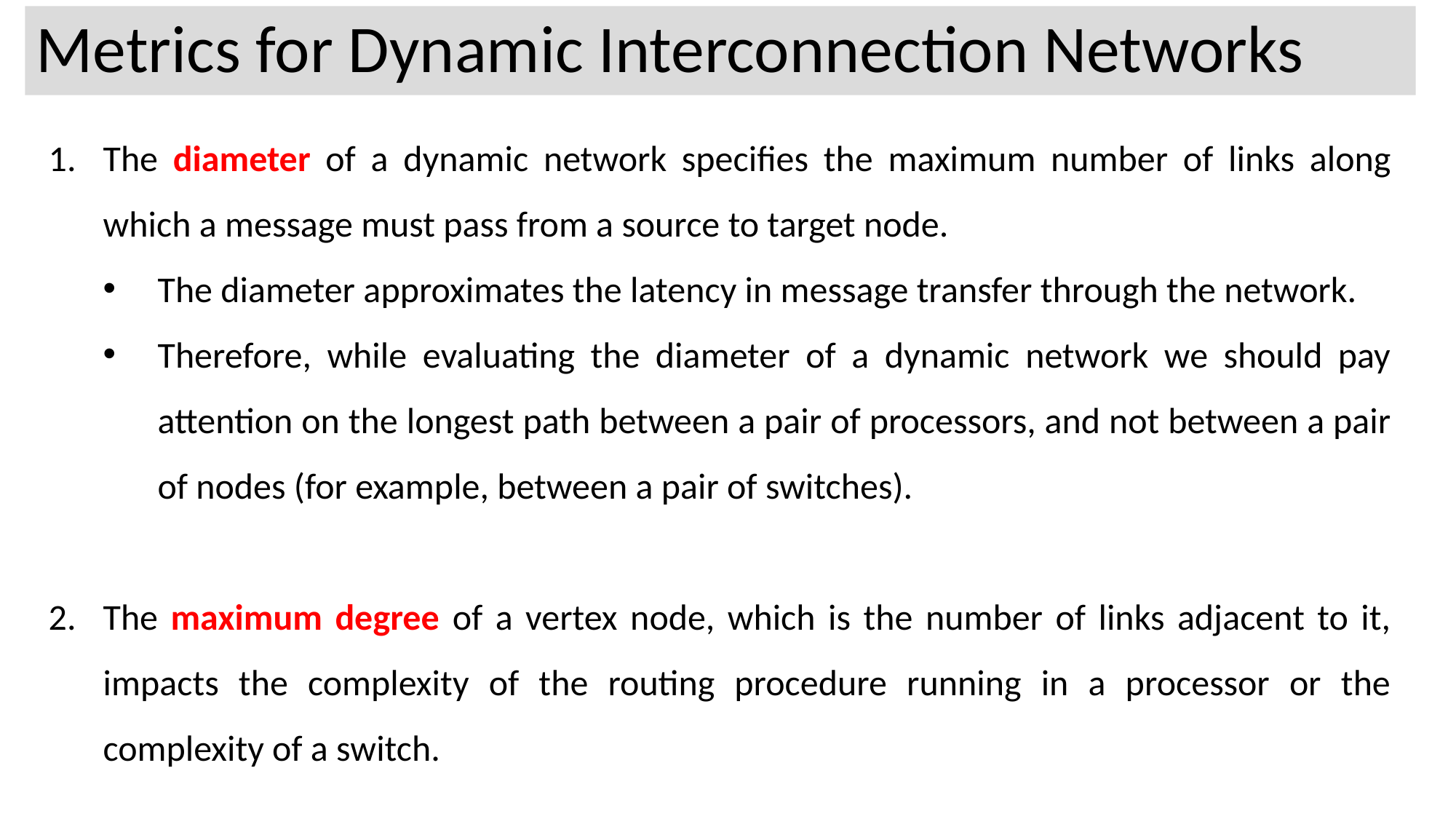

# Metrics for Dynamic Interconnection Networks
The diameter of a dynamic network specifies the maximum number of links along which a message must pass from a source to target node.
The diameter approximates the latency in message transfer through the network.
Therefore, while evaluating the diameter of a dynamic network we should pay attention on the longest path between a pair of processors, and not between a pair of nodes (for example, between a pair of switches).

The maximum degree of a vertex node, which is the number of links adjacent to it, impacts the complexity of the routing procedure running in a processor or the complexity of a switch.